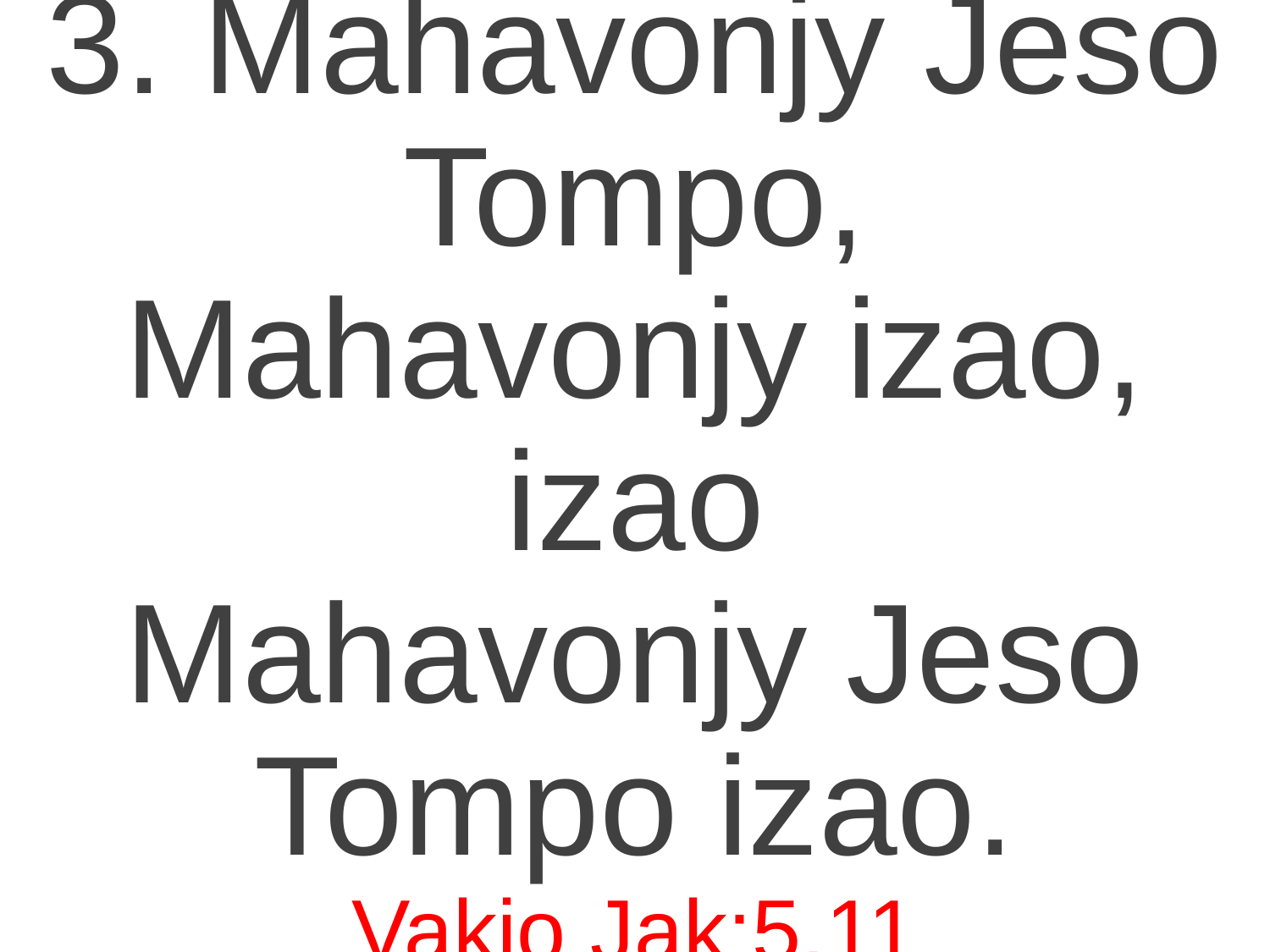

3. Mahavonjy Jeso Tompo,
Mahavonjy izao, izao
Mahavonjy Jeso Tompo izao.
Vakio Jak:5.11